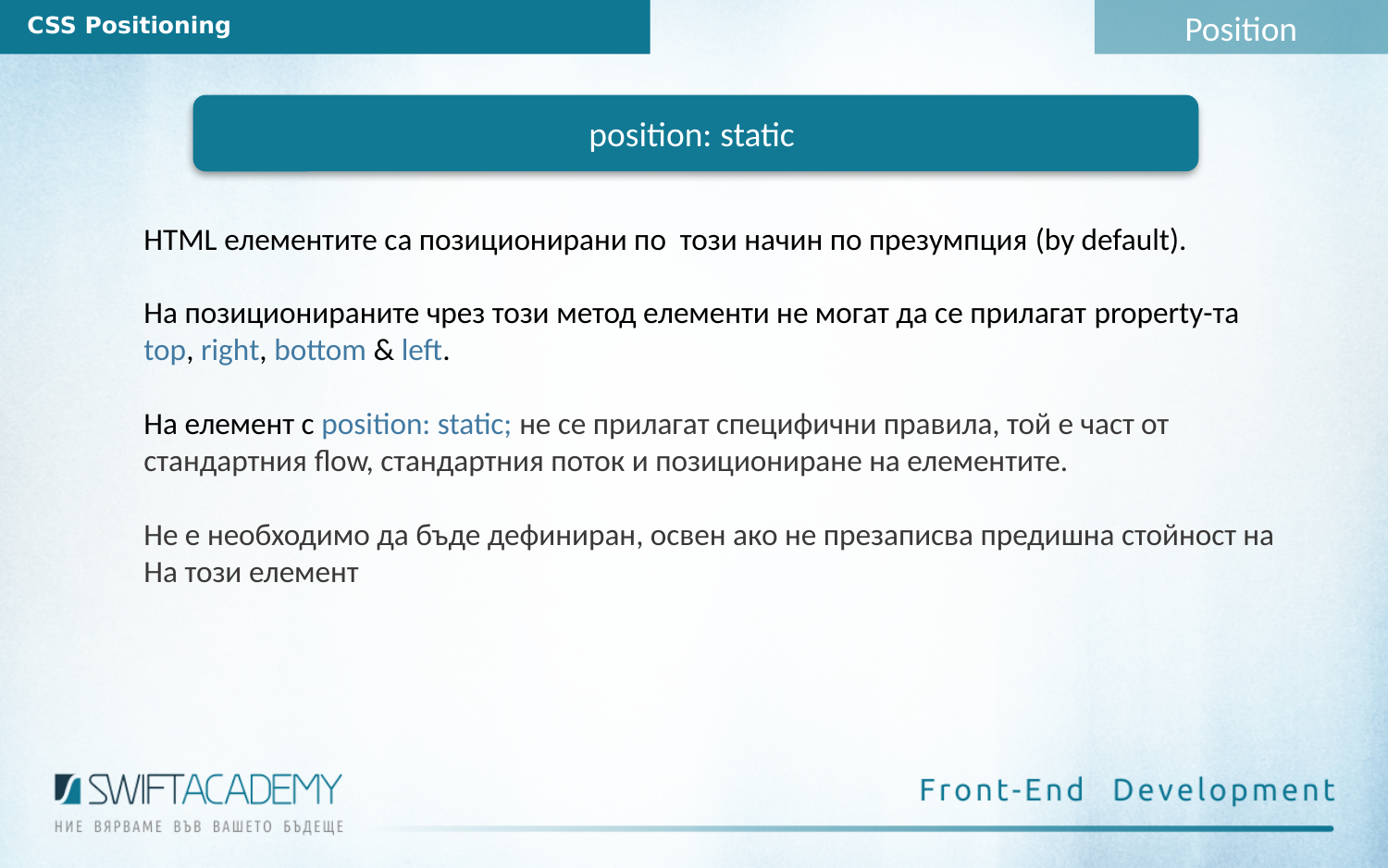

Position
CSS Positioning
position: static
HTML елементите са позиционирани по  този начин по презумпция (by default).

На позиционираните чрез този метод елементи не могат да се прилагат property-та
top, right, bottom & left.

На елемент с position: static; не се прилагат специфични правила, той е част от
стандартния flow, стандартния поток и позициониране на елементите.

Не е необходимо да бъде дефиниран, освен ако не презаписва предишна стойност на
На този елемент